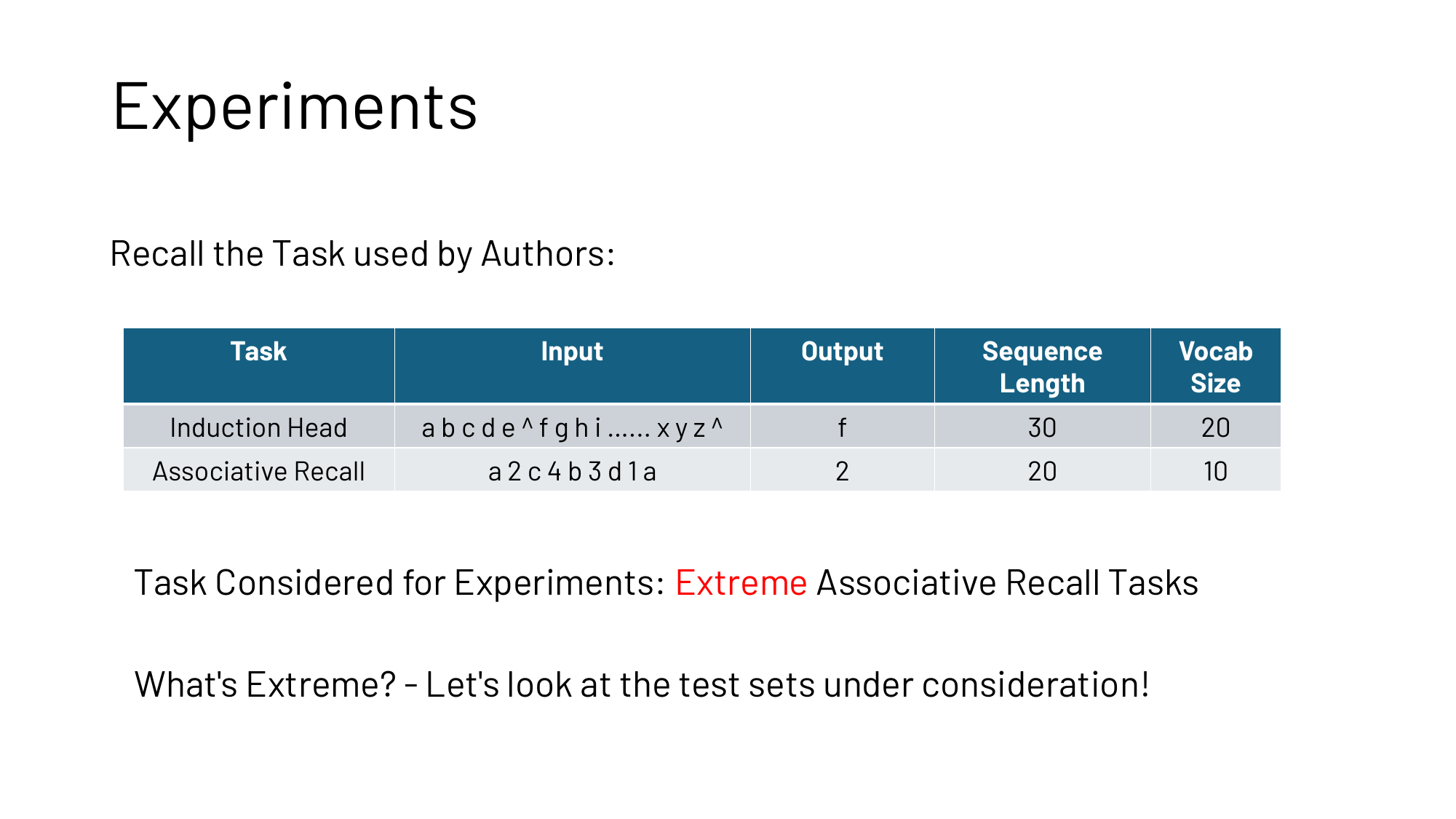

# Experiments
Recall the Task used by Authors:
| Task | Input | Output | Sequence Length | Vocab Size |
| --- | --- | --- | --- | --- |
| Induction Head | a b c d e ^ f g h i …... x y z ^ | f | 30 | 20 |
| Associative Recall | a 2 c 4 b 3 d 1 a | 2 | 20 | 10 |
Task Considered for Experiments: Extreme Associative Recall Tasks
What's Extreme? - Let's look at the test sets under consideration!